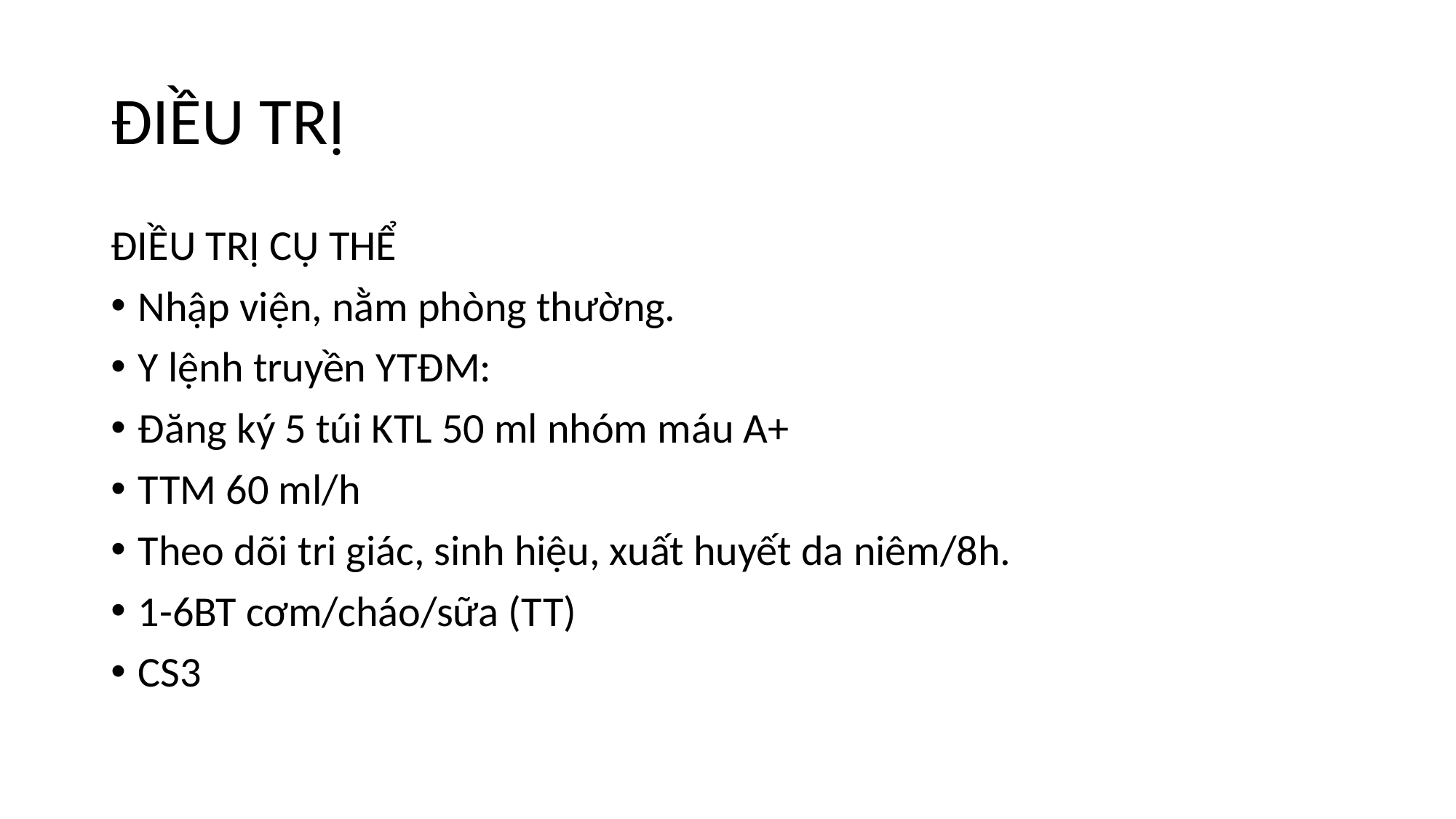

# ĐIỀU TRỊ
ĐIỀU TRỊ CỤ THỂ
Nhập viện, nằm phòng thường.
Y lệnh truyền YTĐM:
Đăng ký 5 túi KTL 50 ml nhóm máu A+
TTM 60 ml/h
Theo dõi tri giác, sinh hiệu, xuất huyết da niêm/8h.
1-6BT cơm/cháo/sữa (TT)
CS3